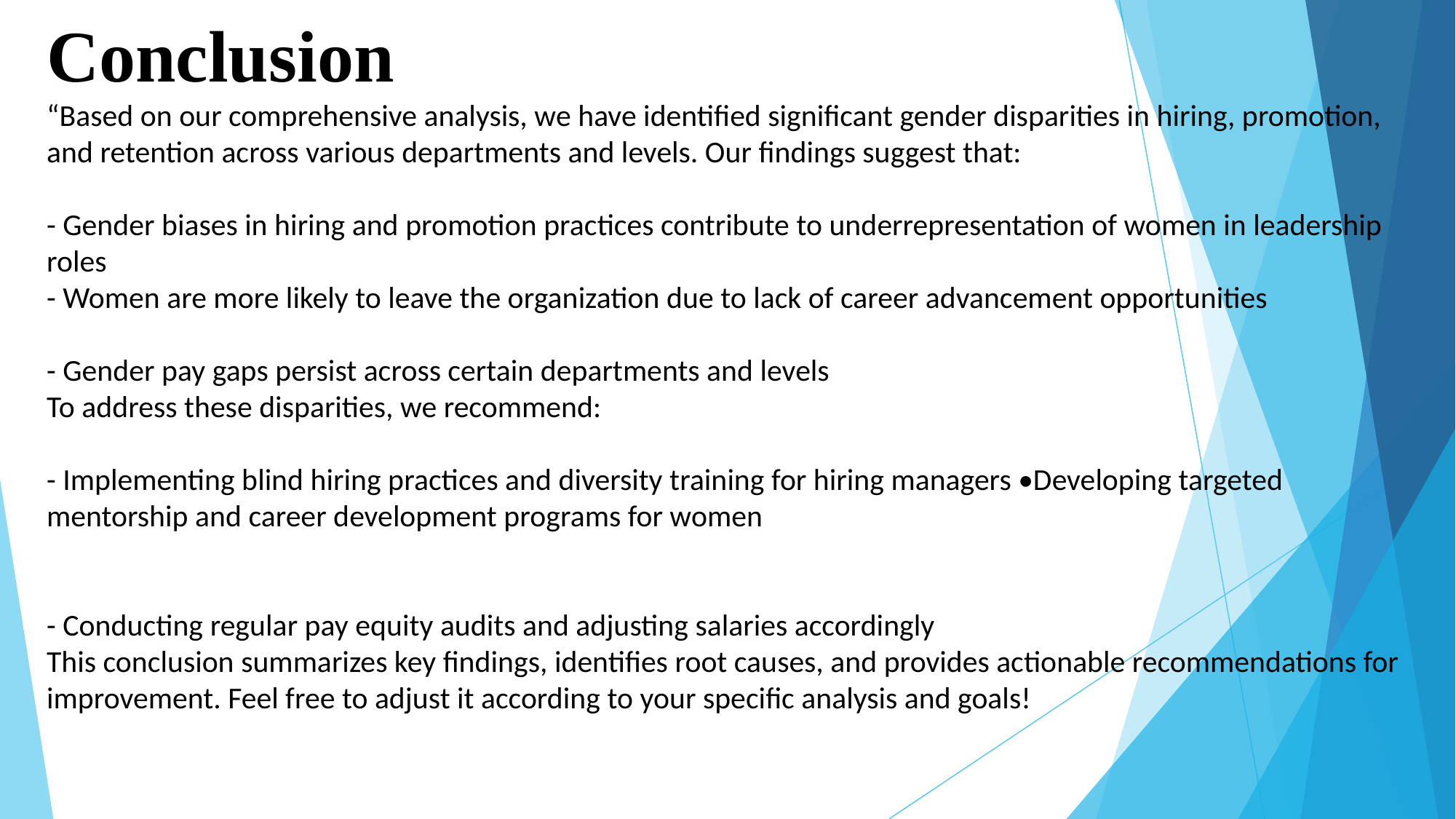

# Conclusion “Based on our comprehensive analysis, we have identified significant gender disparities in hiring, promotion, and retention across various departments and levels. Our findings suggest that:
- Gender biases in hiring and promotion practices contribute to underrepresentation of women in leadership roles
- Women are more likely to leave the organization due to lack of career advancement opportunities
- Gender pay gaps persist across certain departments and levels
To address these disparities, we recommend:
- Implementing blind hiring practices and diversity training for hiring managers •Developing targeted mentorship and career development programs for women
- Conducting regular pay equity audits and adjusting salaries accordingly
This conclusion summarizes key findings, identifies root causes, and provides actionable recommendations for improvement. Feel free to adjust it according to your specific analysis and goals!